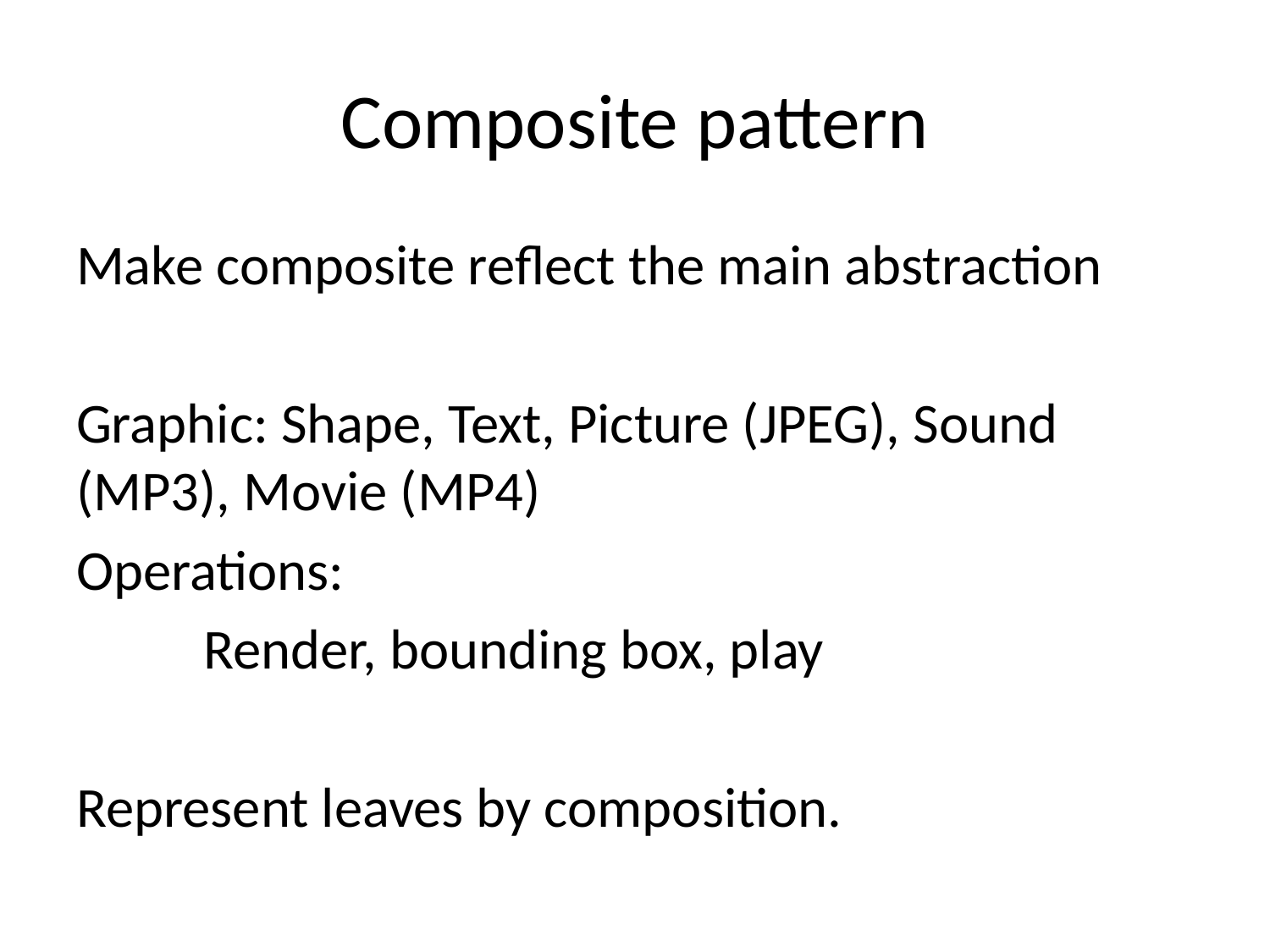

# Composite pattern
Make composite reflect the main abstraction

Graphic: Shape, Text, Picture (JPEG), Sound (MP3), Movie (MP4)
Operations:
	Render, bounding box, play

Represent leaves by composition.